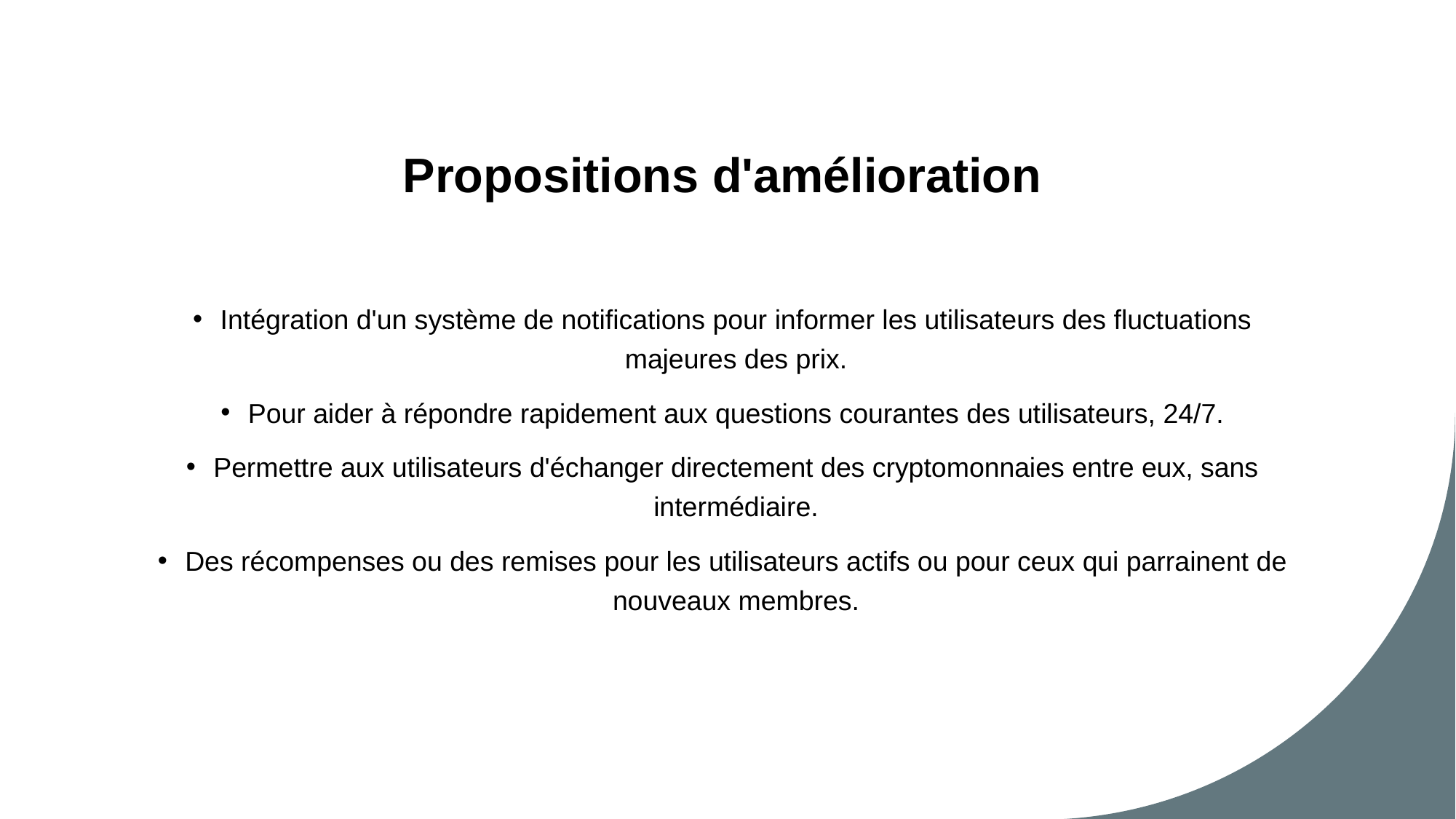

# Propositions d'amélioration
Intégration d'un système de notifications pour informer les utilisateurs des fluctuations majeures des prix.
Pour aider à répondre rapidement aux questions courantes des utilisateurs, 24/7.
Permettre aux utilisateurs d'échanger directement des cryptomonnaies entre eux, sans intermédiaire.
Des récompenses ou des remises pour les utilisateurs actifs ou pour ceux qui parrainent de nouveaux membres.